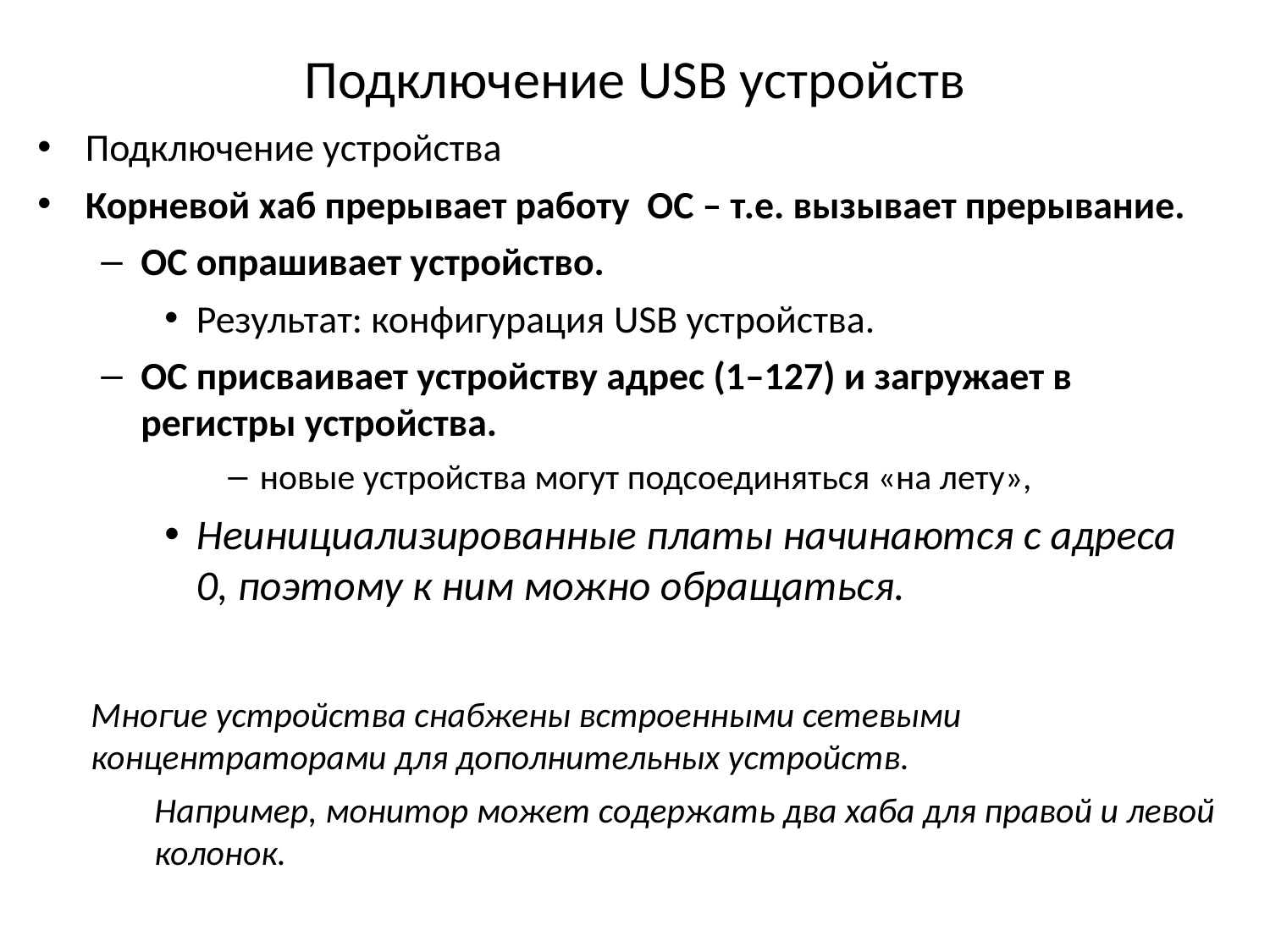

# Подключение USB устройств
Подключение устройства
Корневой хаб прерывает работу  ОС – т.е. вызывает прерывание.
ОС опрашивает устройство.
Результат: конфигурация USB устройства.
ОС присваивает устройству адрес (1–127) и загружает в регистры устройства.
новые устройства могут подсоединяться «на лету»,
Неинициализированные платы начинаются с адреса 0, поэтому к ним можно обращаться.
Многие устройства снабжены встроенными сетевыми концентраторами для дополнительных устройств.
Например, монитор может содержать два хаба для правой и левой колонок.